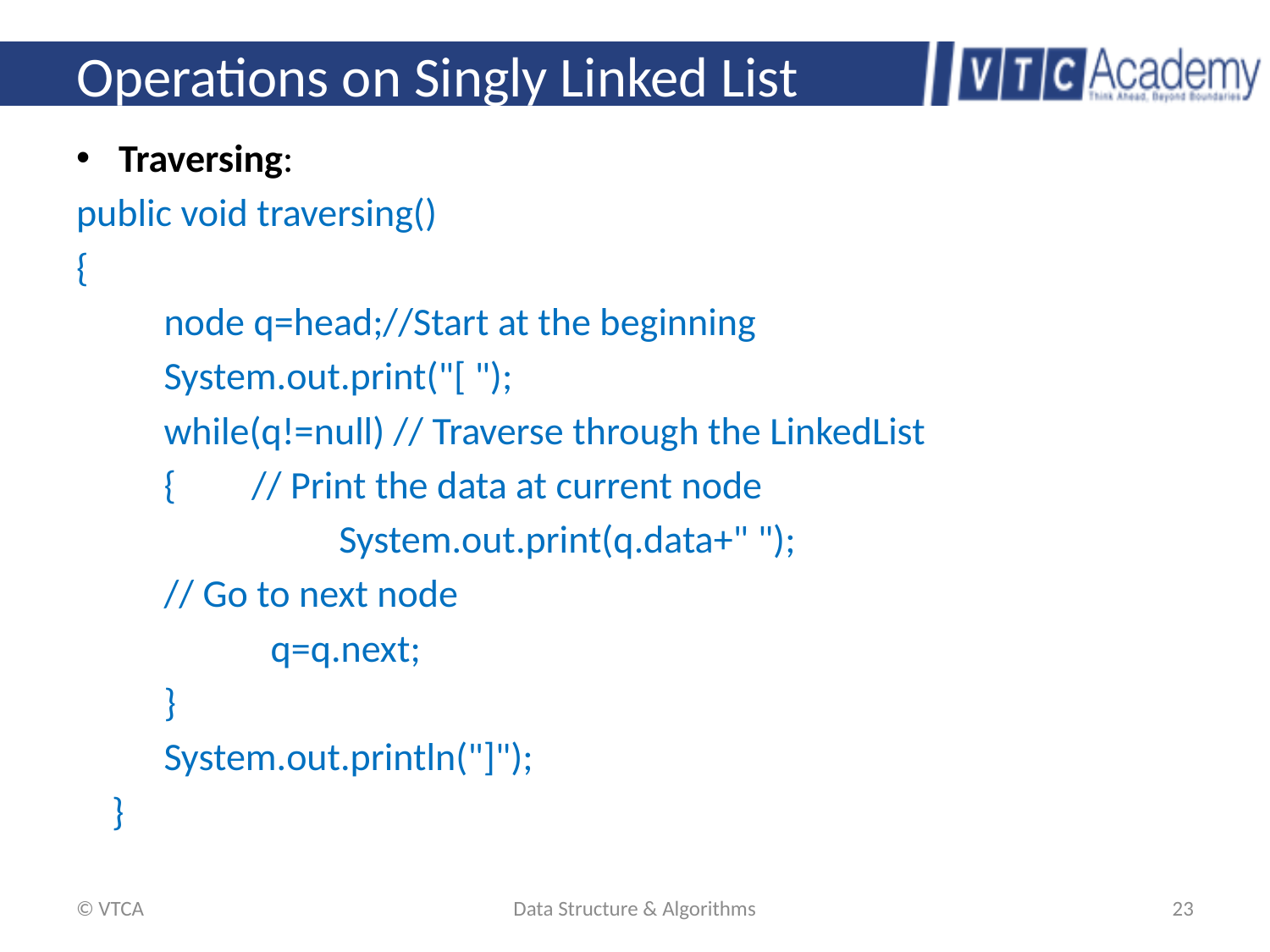

# Operations on Singly Linked List
Traversing:
public void traversing()
{
	node q=head;//Start at the beginning
	System.out.print("[ ");
	while(q!=null) // Traverse through the LinkedList
        	{	// Print the data at current node
	            	System.out.print(q.data+" ");
		// Go to next node
	            q=q.next;
        	}
        	System.out.println("]");
    }
© VTCA
Data Structure & Algorithms
23